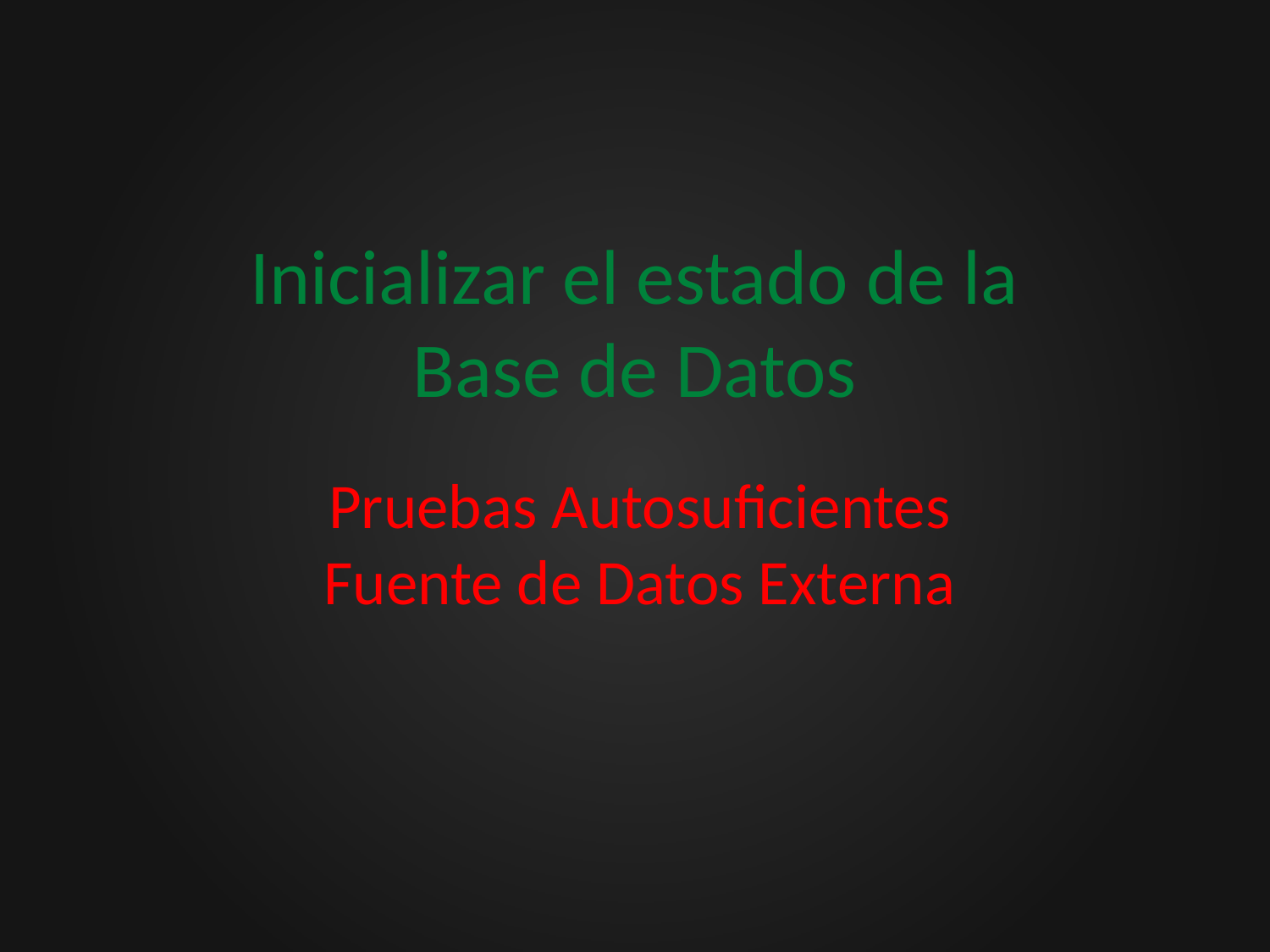

# Inicializar el estado de la Base de Datos
Pruebas Autosuficientes
Fuente de Datos Externa